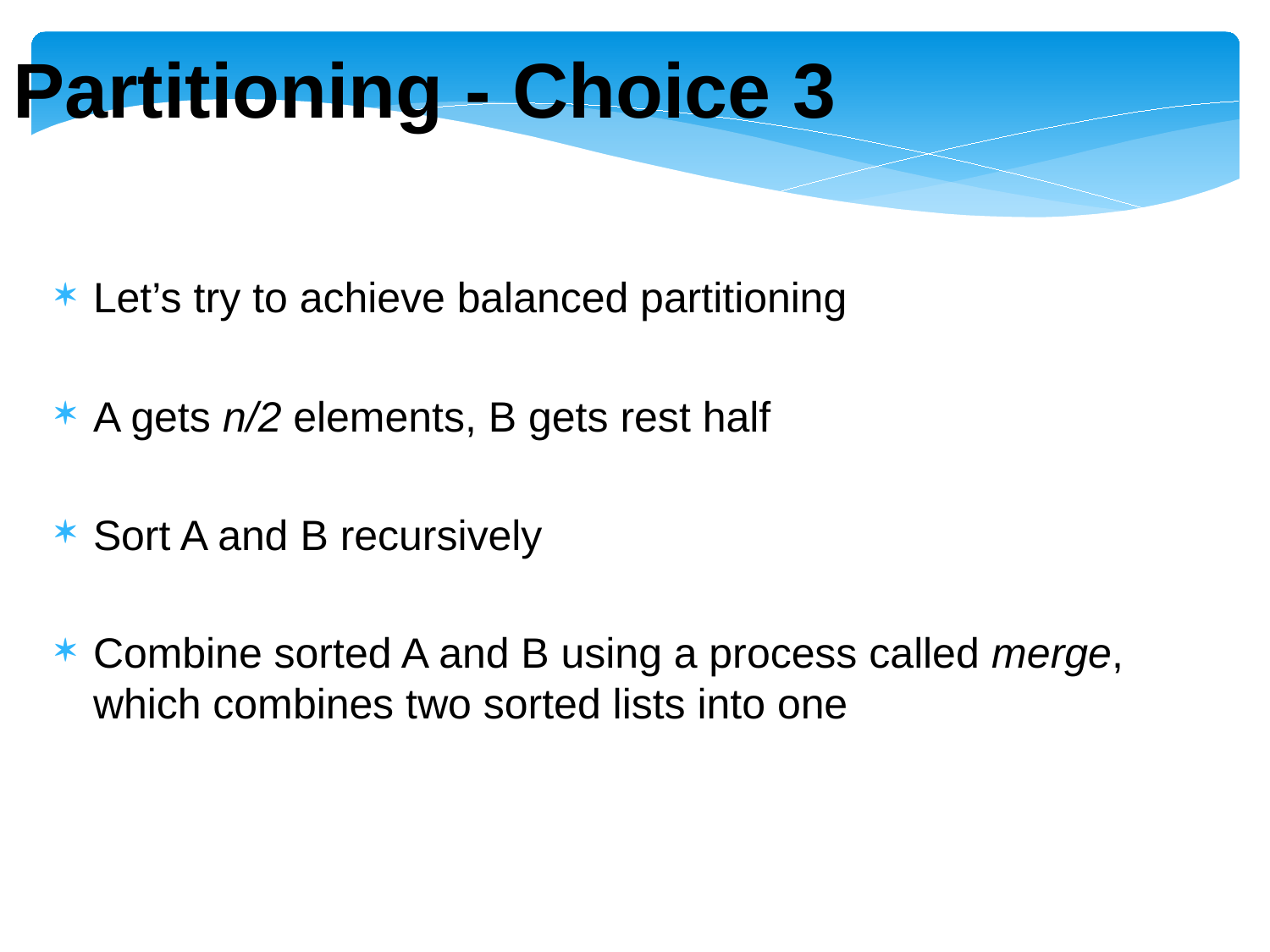

Partitioning - Choice 3
Let’s try to achieve balanced partitioning

A gets n/2 elements, B gets rest half

Sort A and B recursively

Combine sorted A and B using a process called merge, which combines two sorted lists into one